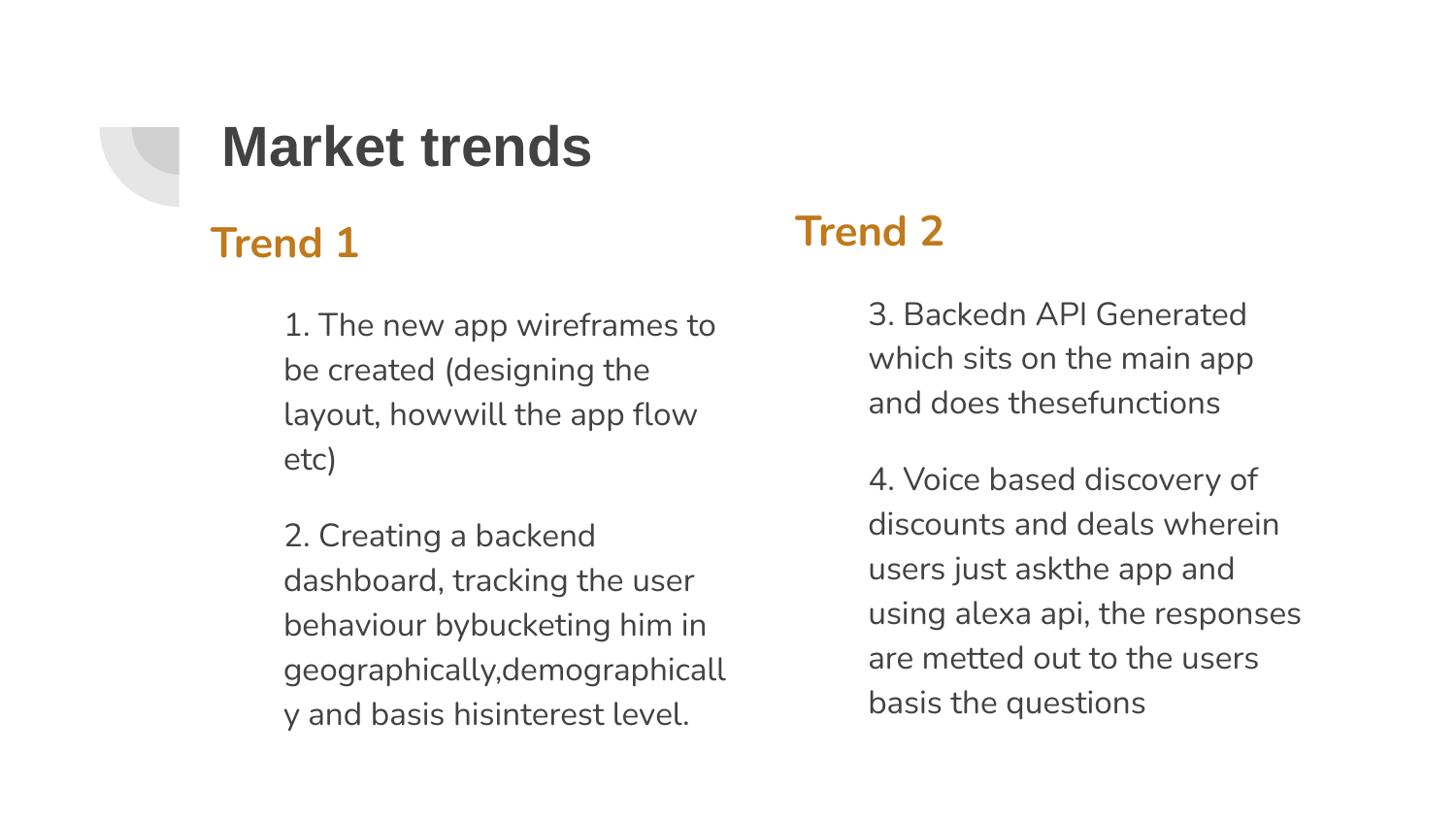

# Market trends
Trend 2
3. Backedn API Generated which sits on the main app and does thesefunctions
4. Voice based discovery of discounts and deals wherein users just askthe app and using alexa api, the responses are metted out to the users basis the questions
Trend 1
1. The new app wireframes to be created (designing the layout, howwill the app flow etc)
2. Creating a backend dashboard, tracking the user behaviour bybucketing him in geographically,demographically and basis hisinterest level.